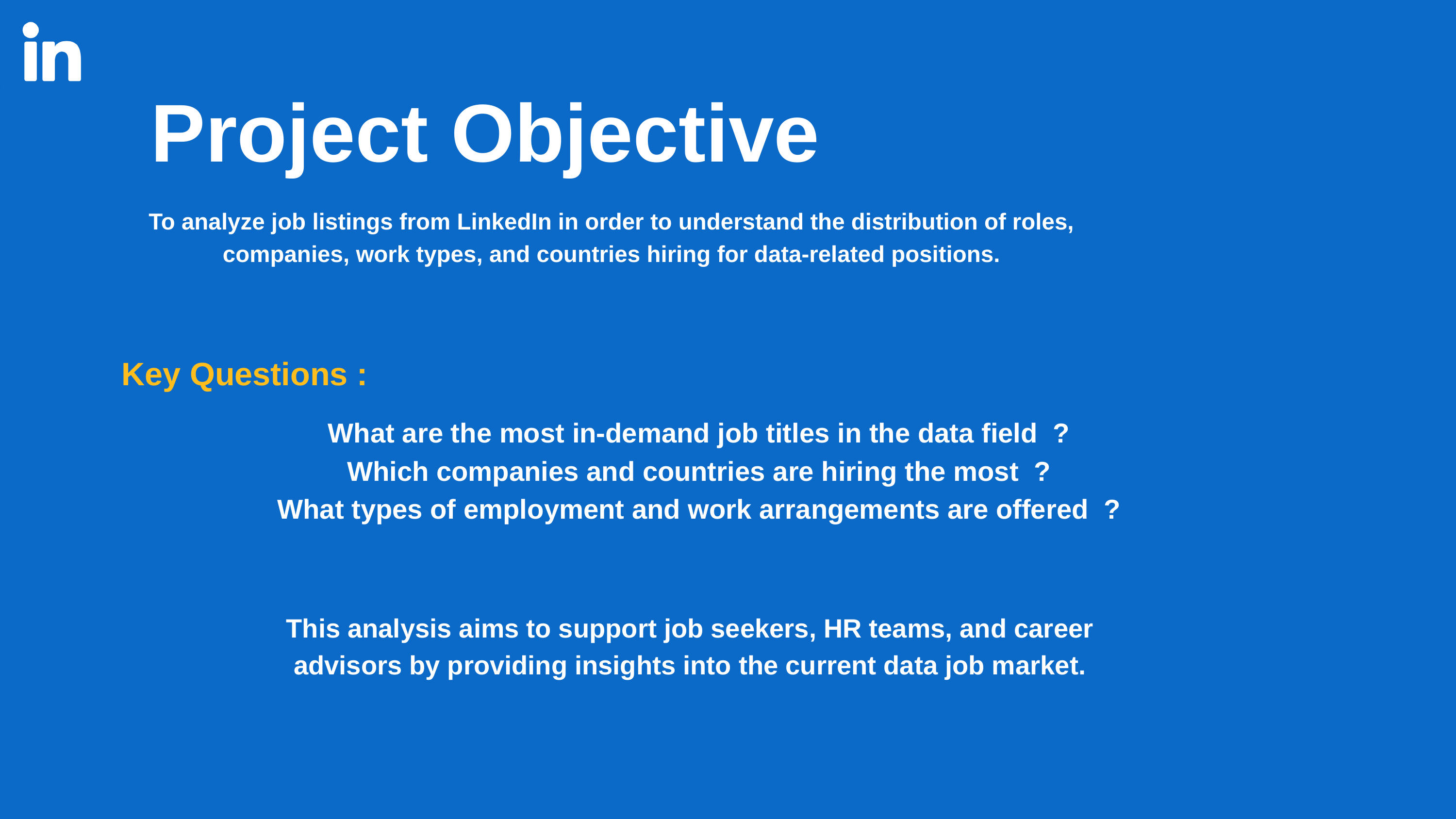

Project Objective
To analyze job listings from LinkedIn in order to understand the distribution of roles, companies, work types, and countries hiring for data-related positions.
Key Questions :
What are the most in-demand job titles in the data field  ?
Which companies and countries are hiring the most  ?
What types of employment and work arrangements are offered  ?
This analysis aims to support job seekers, HR teams, and career advisors by providing insights into the current data job market.